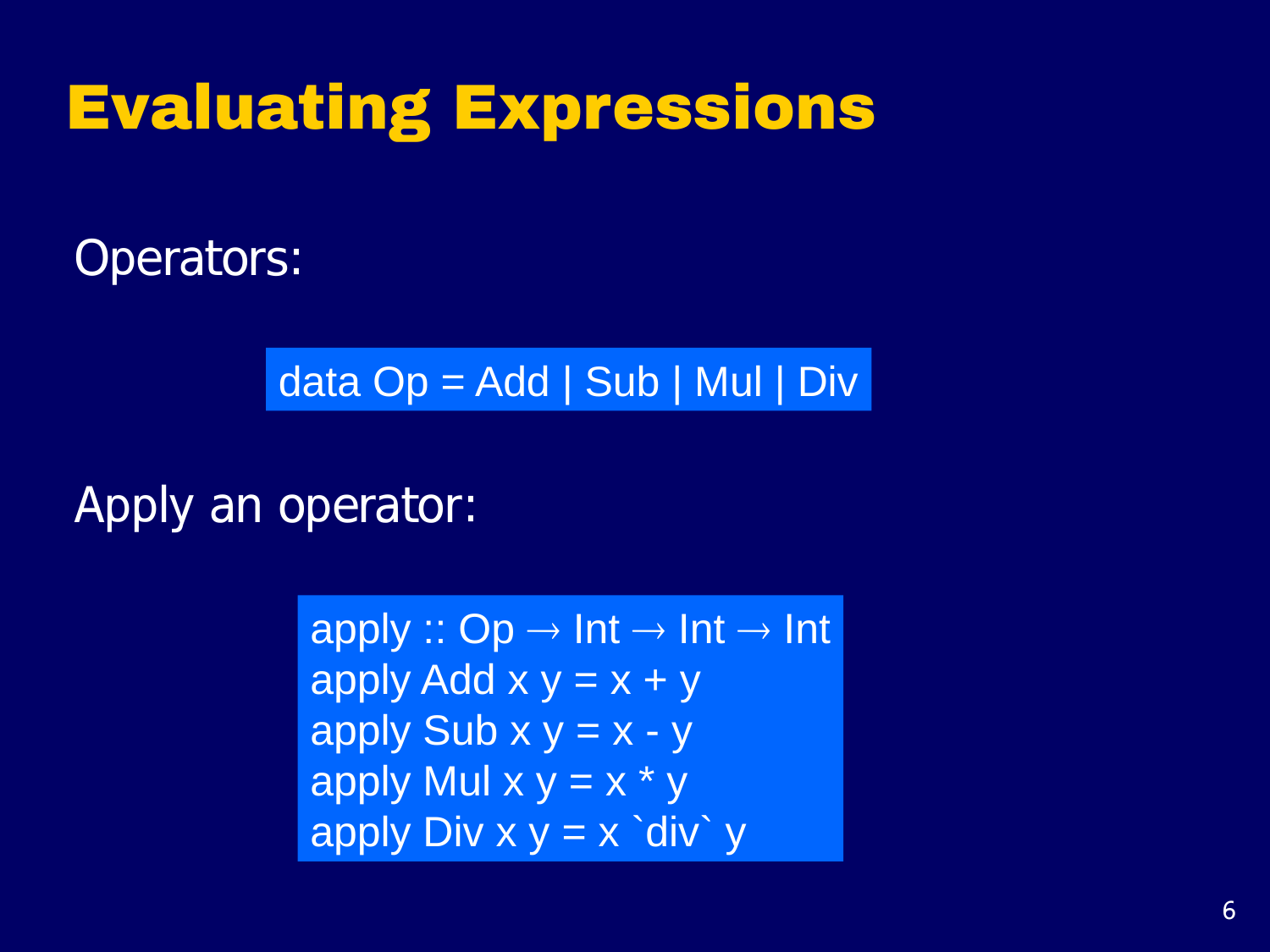

# Evaluating Expressions
Operators:
data Op = Add | Sub | Mul | Div
Apply an operator:
apply :: Op → Int → Int → Int
apply Add x y = x + y
apply Sub x y = x - y
apply Mul x y = x * y
apply Div x y = x `div` y
6